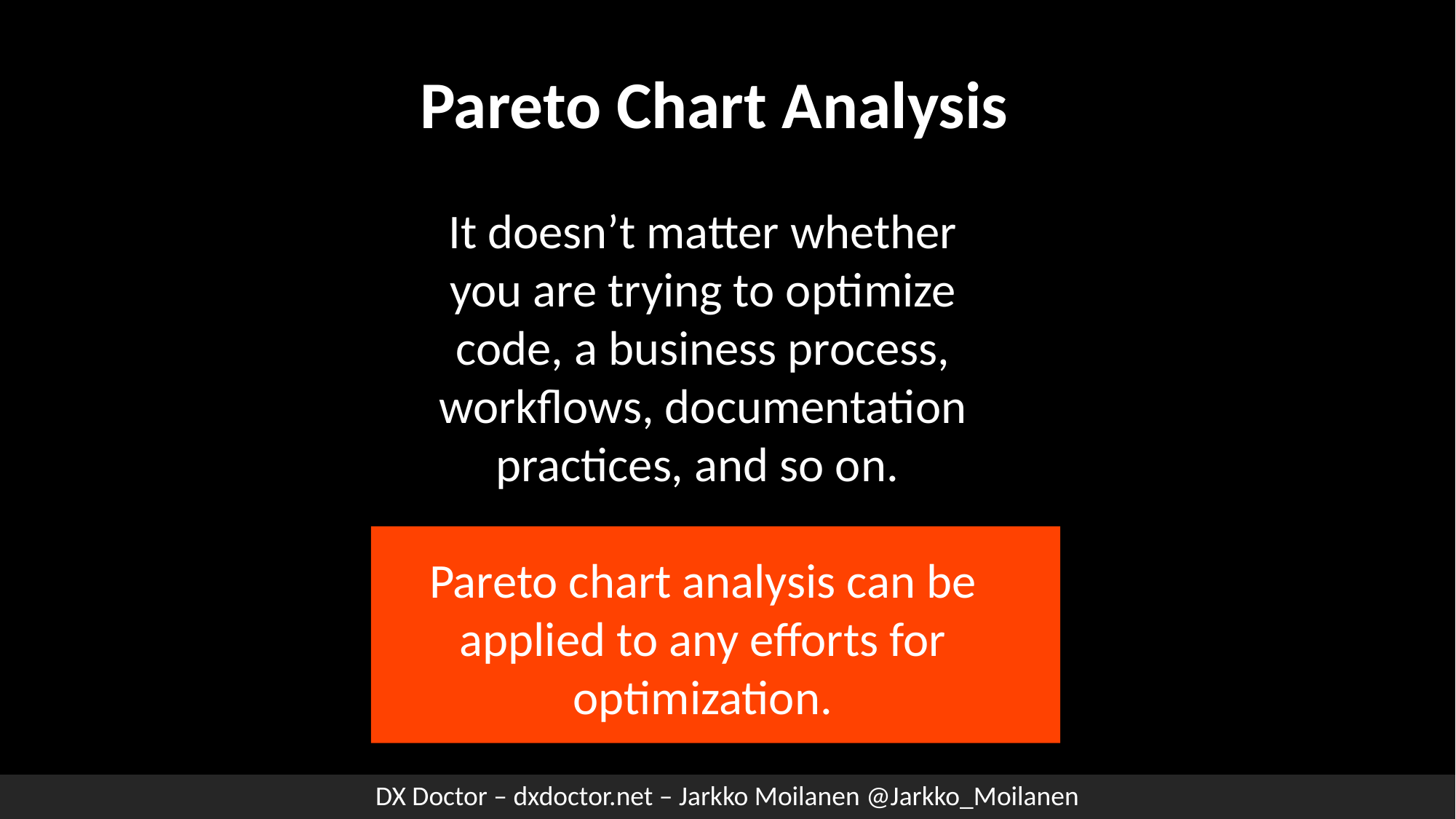

Pareto Chart Analysis

It doesn’t matter whether you are trying to optimize code, a business process, workflows, documentation practices, and so on.

Pareto chart analysis can be applied to any efforts for optimization.

DX Doctor – dxdoctor.net – Jarkko Moilanen @Jarkko_Moilanen